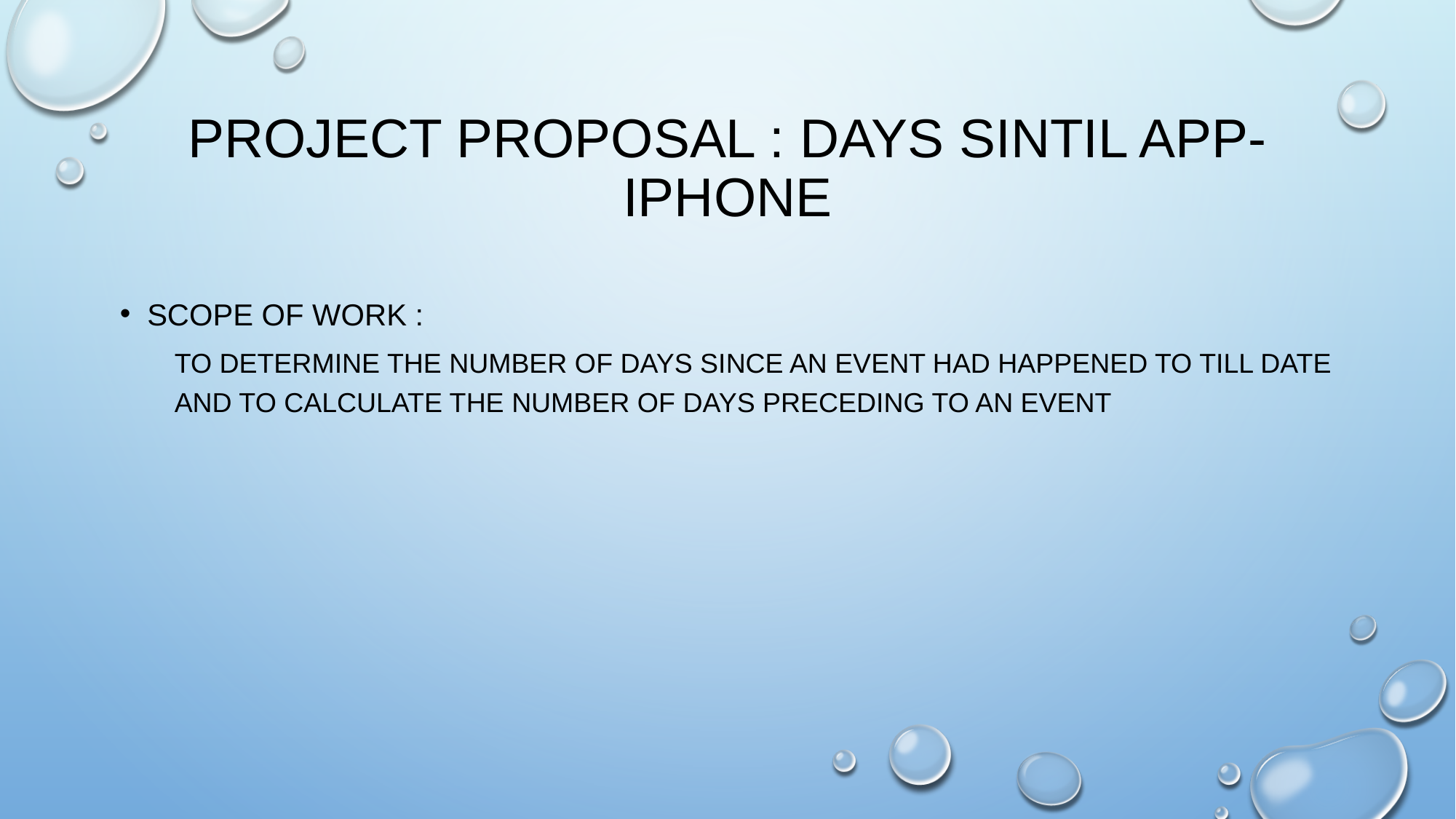

# Project Proposal : Days Sintil App- iPhone
Scope of Work :
To determine the number of days since an event had happened to till date and to calculate the number of days preceding to an event